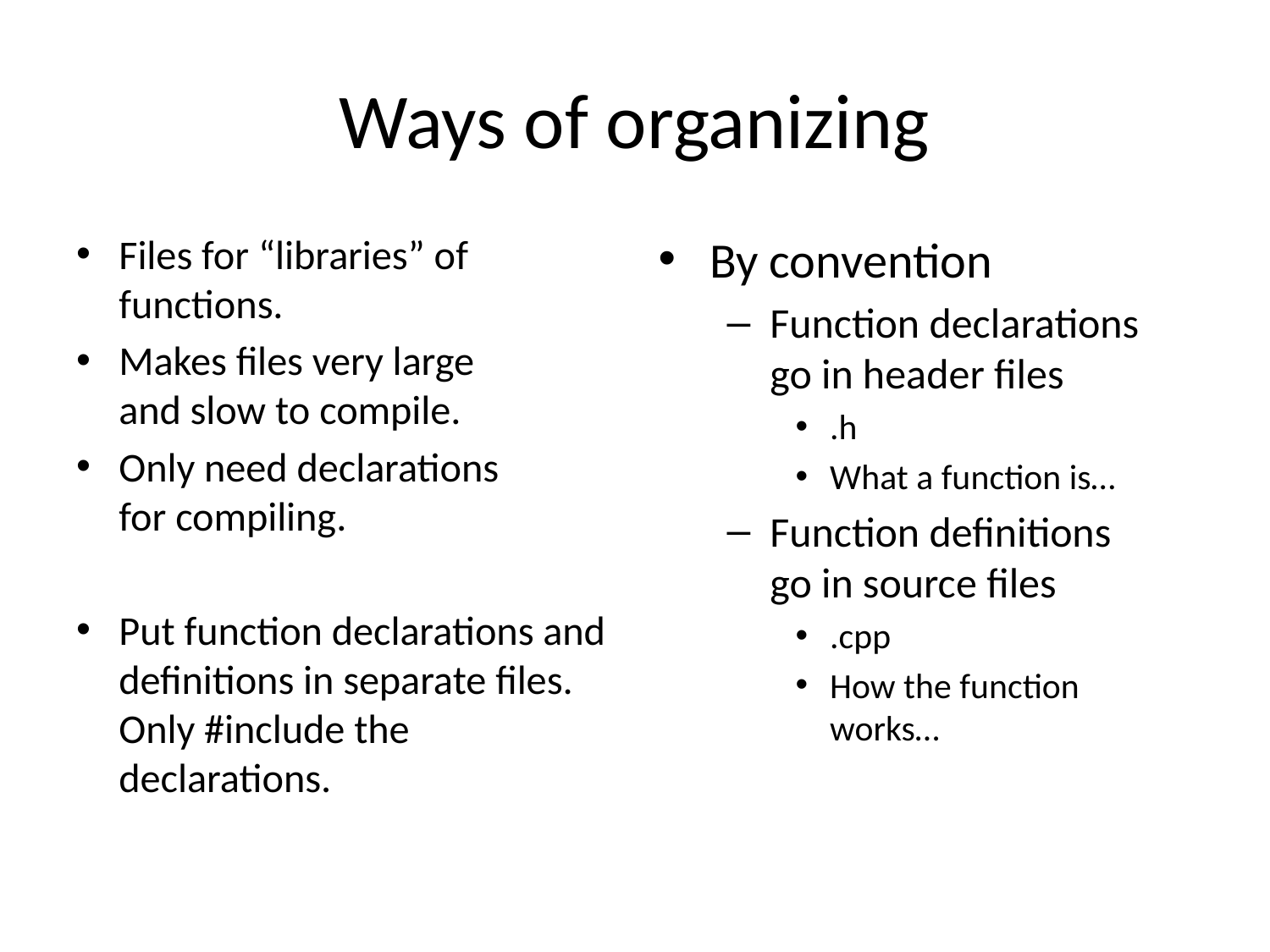

# Ways of organizing
Files for “libraries” of functions.
Makes files very large
and slow to compile.
Only need declarations
for compiling.

Put function declarations and definitions in separate files.
Only #include the declarations.
By convention
Function declarations
go in header files
.h
What a function is…
Function definitions
go in source files
.cpp
How the function works…